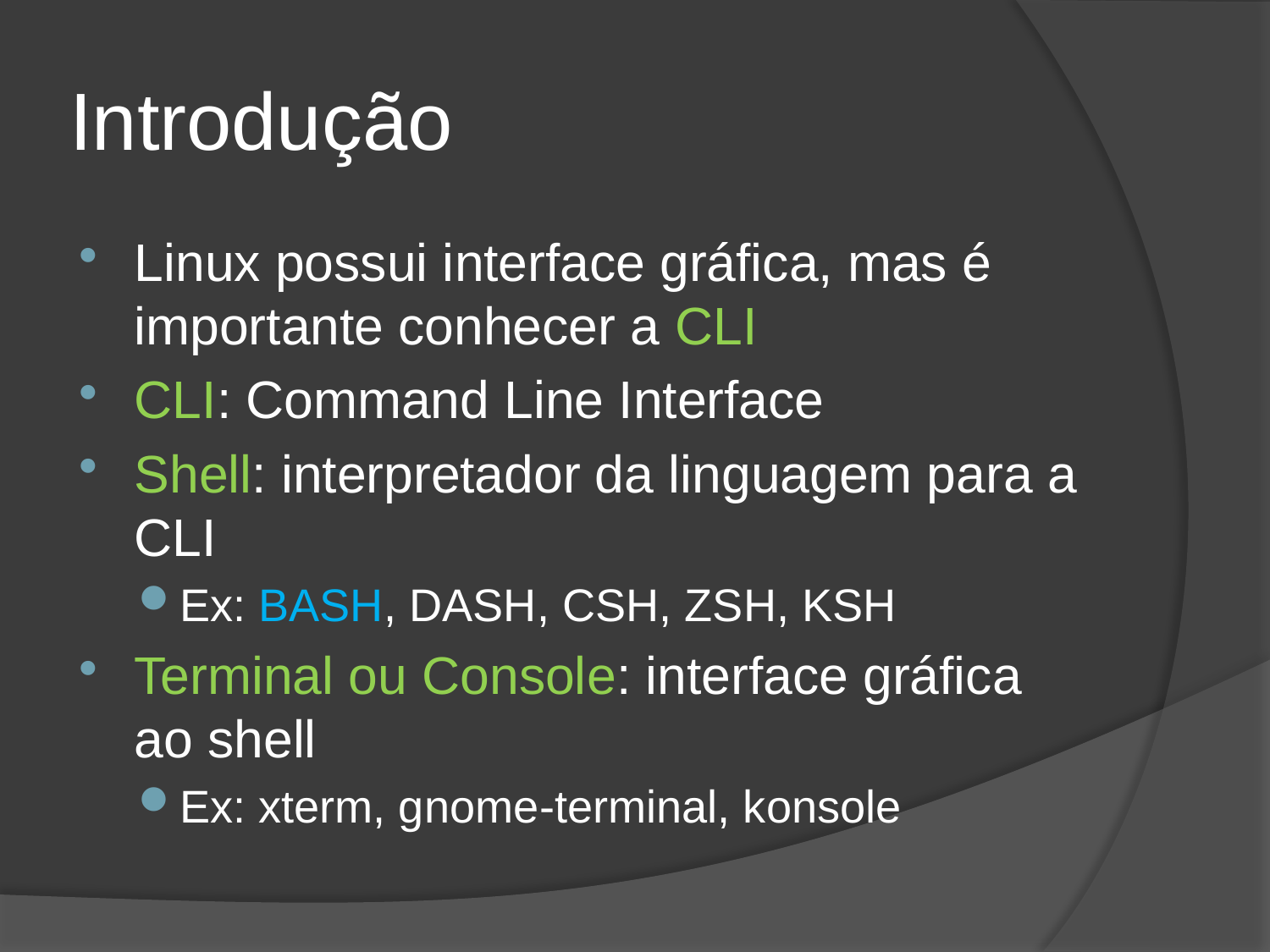

# Introdução
Linux possui interface gráfica, mas é importante conhecer a CLI
CLI: Command Line Interface
Shell: interpretador da linguagem para a CLI
Ex: BASH, DASH, CSH, ZSH, KSH
Terminal ou Console: interface gráfica ao shell
Ex: xterm, gnome-terminal, konsole